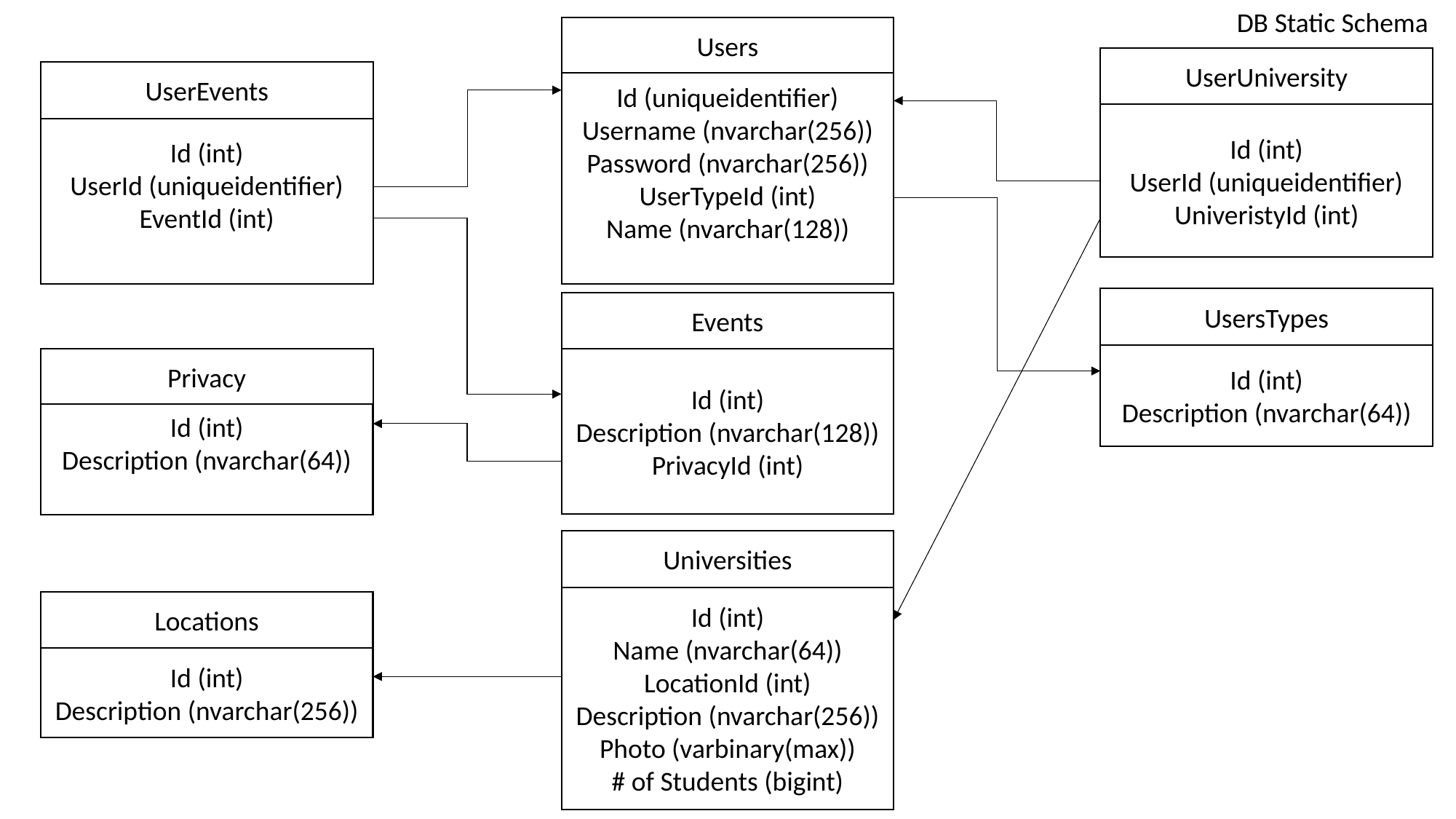

DB Static Schema
Users
UserUniversity
UserEvents
Id (uniqueidentifier)
Username (nvarchar(256))
Password (nvarchar(256))
UserTypeId (int)
Name (nvarchar(128))

Id (int)
UserId (uniqueidentifier)
UniveristyId (int)
Id (int)
UserId (uniqueidentifier)
EventId (int)

UsersTypes
Events
Id (int)
Description (nvarchar(64))
Privacy
Id (int)
Description (nvarchar(128))
PrivacyId (int)
Id (int)
Description (nvarchar(64))

Universities
Id (int)
Name (nvarchar(64))
LocationId (int)
Description (nvarchar(256))
Photo (varbinary(max))
# of Students (bigint)
Locations
Id (int)
Description (nvarchar(256))